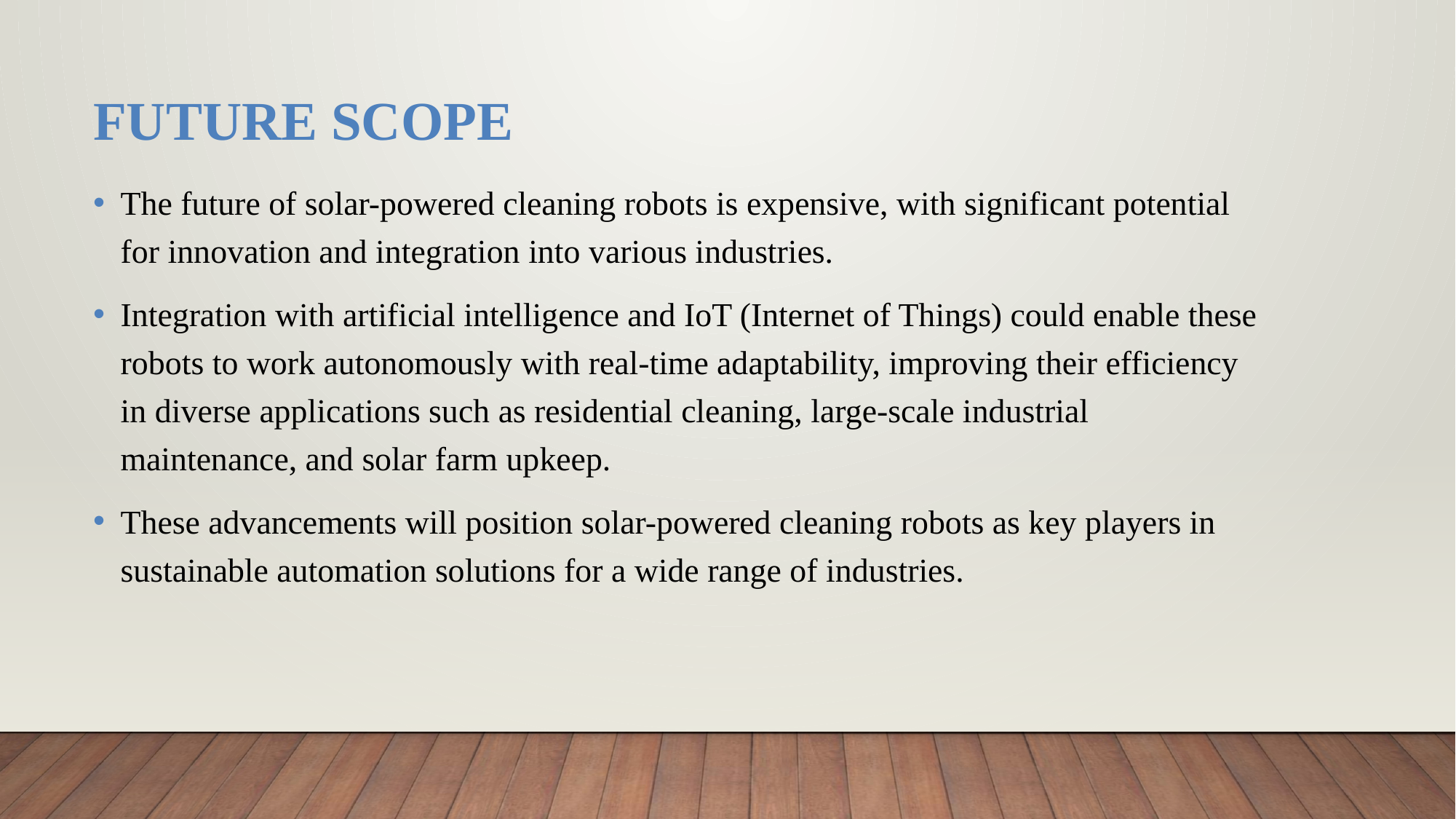

# FUTURE SCOPE
The future of solar-powered cleaning robots is expensive, with significant potential for innovation and integration into various industries.
Integration with artificial intelligence and IoT (Internet of Things) could enable these robots to work autonomously with real-time adaptability, improving their efficiency in diverse applications such as residential cleaning, large-scale industrial maintenance, and solar farm upkeep.
These advancements will position solar-powered cleaning robots as key players in sustainable automation solutions for a wide range of industries.